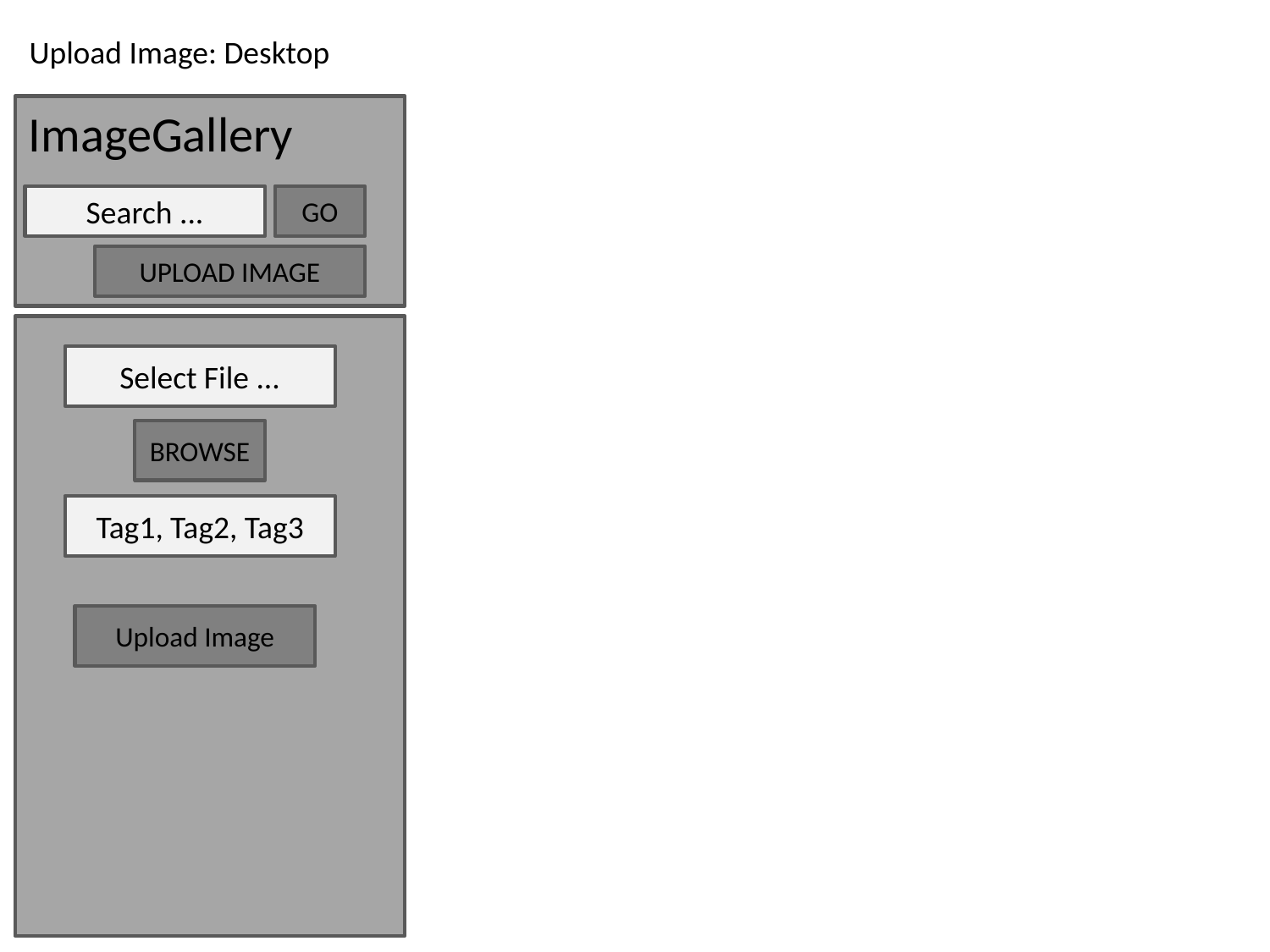

Upload Image: Desktop

ImageGallery
Search ...
GO
UPLOAD IMAGE

Select File ...
BROWSE
Tag1, Tag2, Tag3
Upload Image